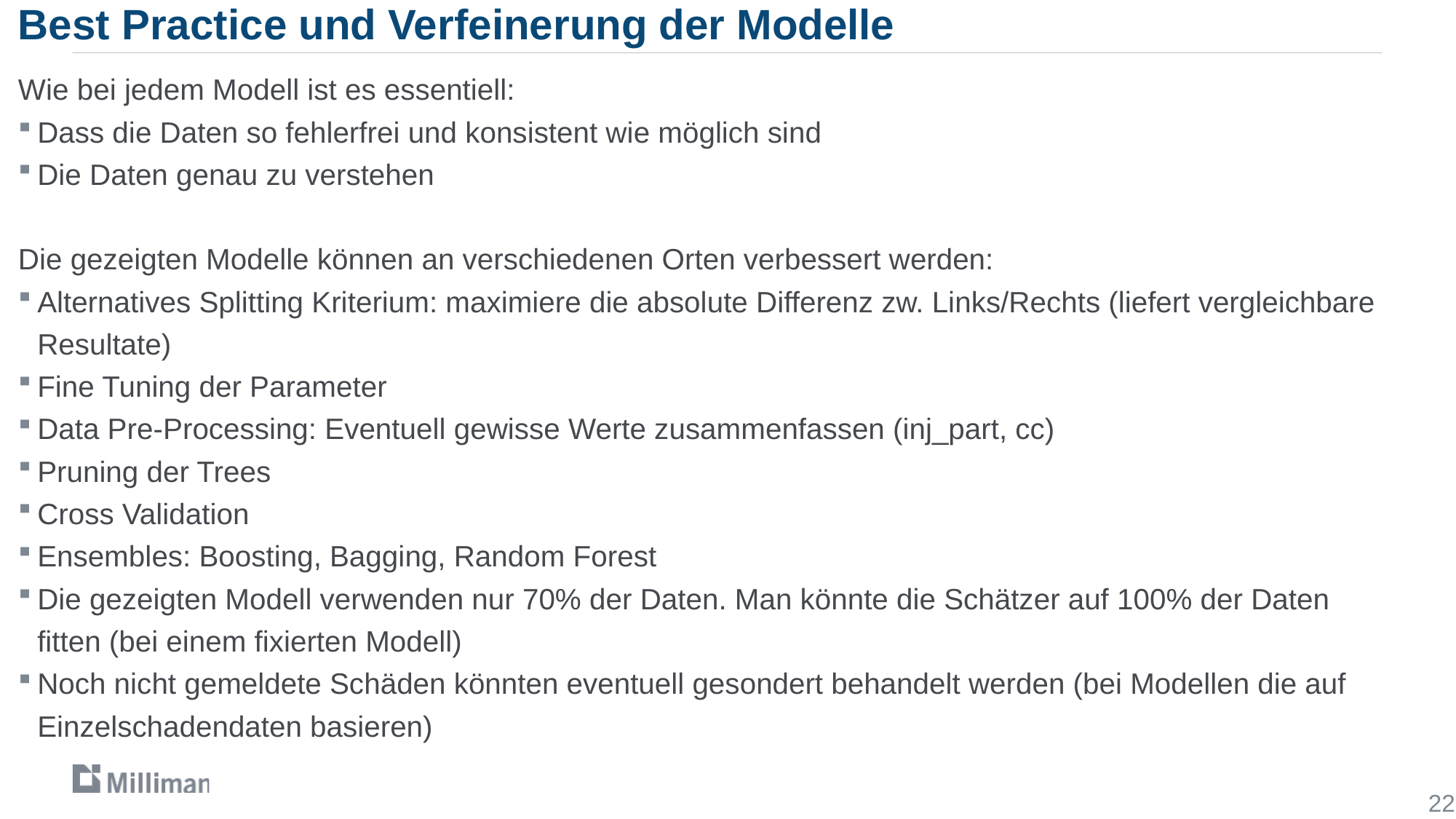

# Best Practice und Verfeinerung der Modelle
Wie bei jedem Modell ist es essentiell:
Dass die Daten so fehlerfrei und konsistent wie möglich sind
Die Daten genau zu verstehen

Die gezeigten Modelle können an verschiedenen Orten verbessert werden:
Alternatives Splitting Kriterium: maximiere die absolute Differenz zw. Links/Rechts (liefert vergleichbare Resultate)
Fine Tuning der Parameter
Data Pre-Processing: Eventuell gewisse Werte zusammenfassen (inj_part, cc)
Pruning der Trees
Cross Validation
Ensembles: Boosting, Bagging, Random Forest
Die gezeigten Modell verwenden nur 70% der Daten. Man könnte die Schätzer auf 100% der Daten fitten (bei einem fixierten Modell)
Noch nicht gemeldete Schäden könnten eventuell gesondert behandelt werden (bei Modellen die auf Einzelschadendaten basieren)
22